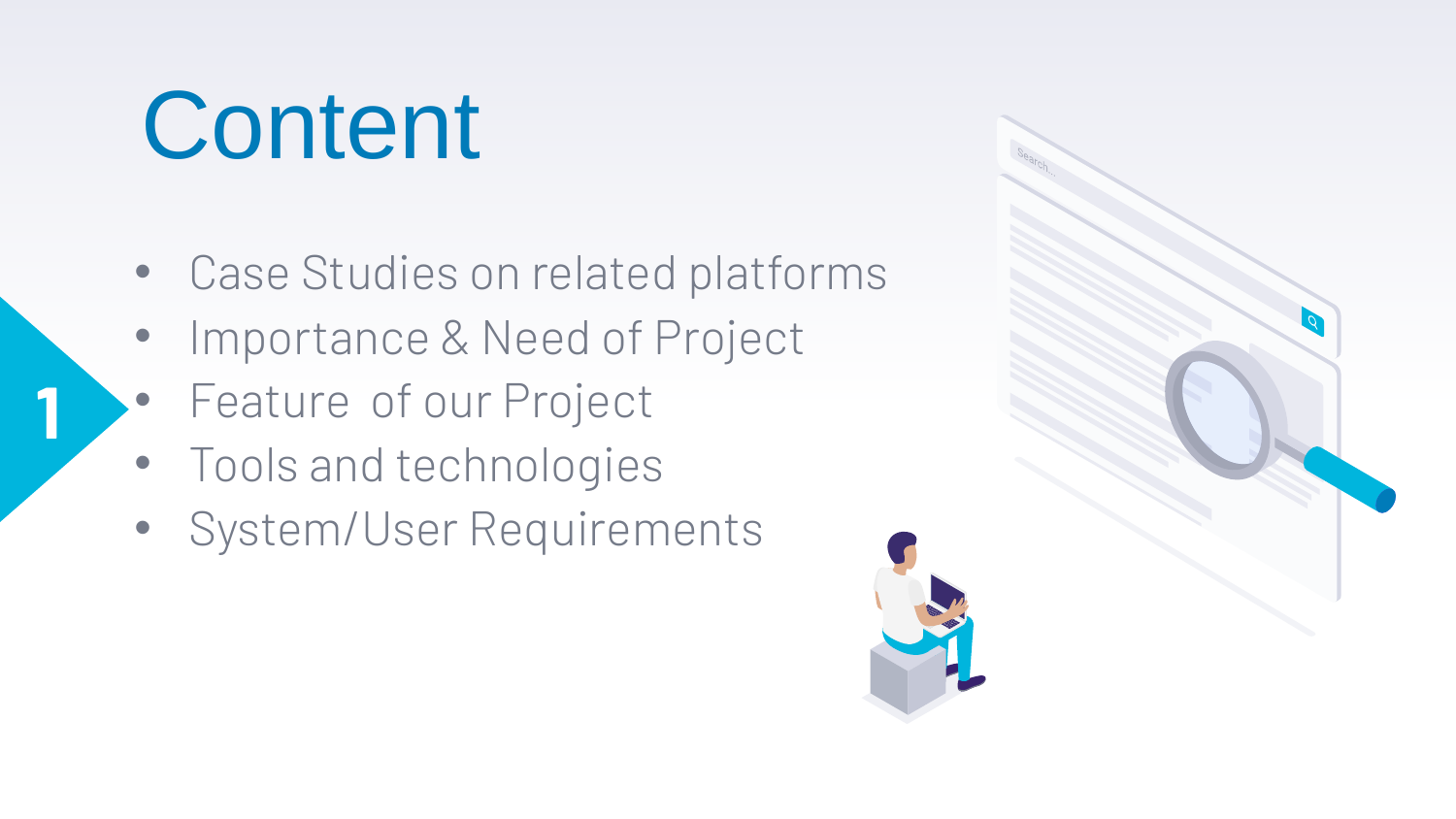

# Content

Case Studies on related platforms
Importance & Need of Project
Feature  of our Project
Tools and technologies
System/User Requirements
1